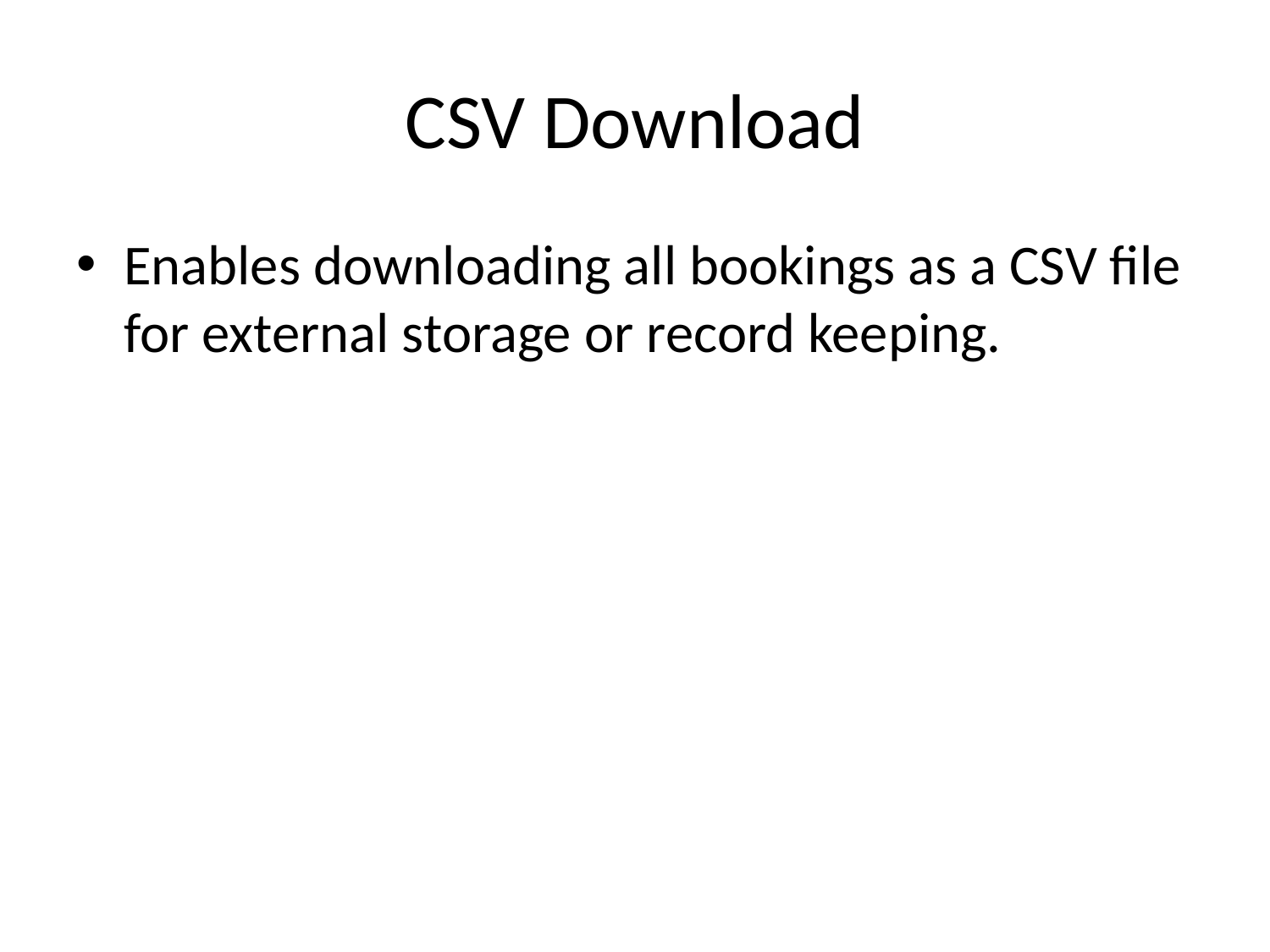

# CSV Download
Enables downloading all bookings as a CSV file for external storage or record keeping.